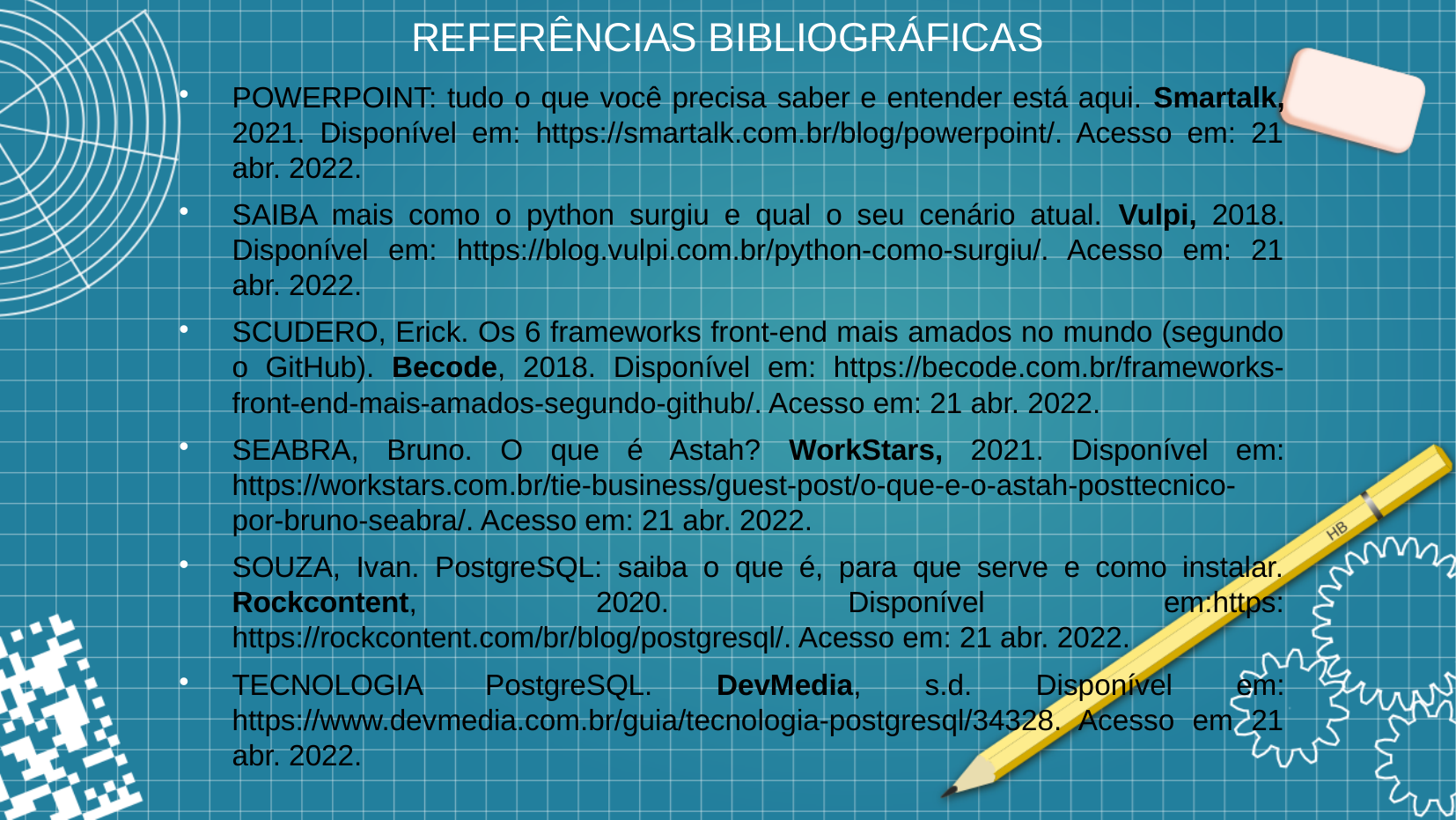

# REFERÊNCIAS BIBLIOGRÁFICAS
POWERPOINT: tudo o que você precisa saber e entender está aqui. Smartalk, 2021. Disponível em: https://smartalk.com.br/blog/powerpoint/. Acesso em: 21 abr. 2022.
SAIBA mais como o python surgiu e qual o seu cenário atual. Vulpi, 2018. Disponível em: https://blog.vulpi.com.br/python-como-surgiu/. Acesso em: 21 abr. 2022.
SCUDERO, Erick. Os 6 frameworks front-end mais amados no mundo (segundo o GitHub). Becode, 2018. Disponível em: https://becode.com.br/frameworks-front-end-mais-amados-segundo-github/. Acesso em: 21 abr. 2022.
SEABRA, Bruno. O que é Astah? WorkStars, 2021. Disponível em: https://workstars.com.br/tie-business/guest-post/o-que-e-o-astah-posttecnico-por-bruno-seabra/. Acesso em: 21 abr. 2022.
SOUZA, Ivan. PostgreSQL: saiba o que é, para que serve e como instalar. Rockcontent, 2020. Disponível em:https: https://rockcontent.com/br/blog/postgresql/. Acesso em: 21 abr. 2022.
TECNOLOGIA PostgreSQL. DevMedia, s.d. Disponível em: https://www.devmedia.com.br/guia/tecnologia-postgresql/34328. Acesso em 21 abr. 2022.